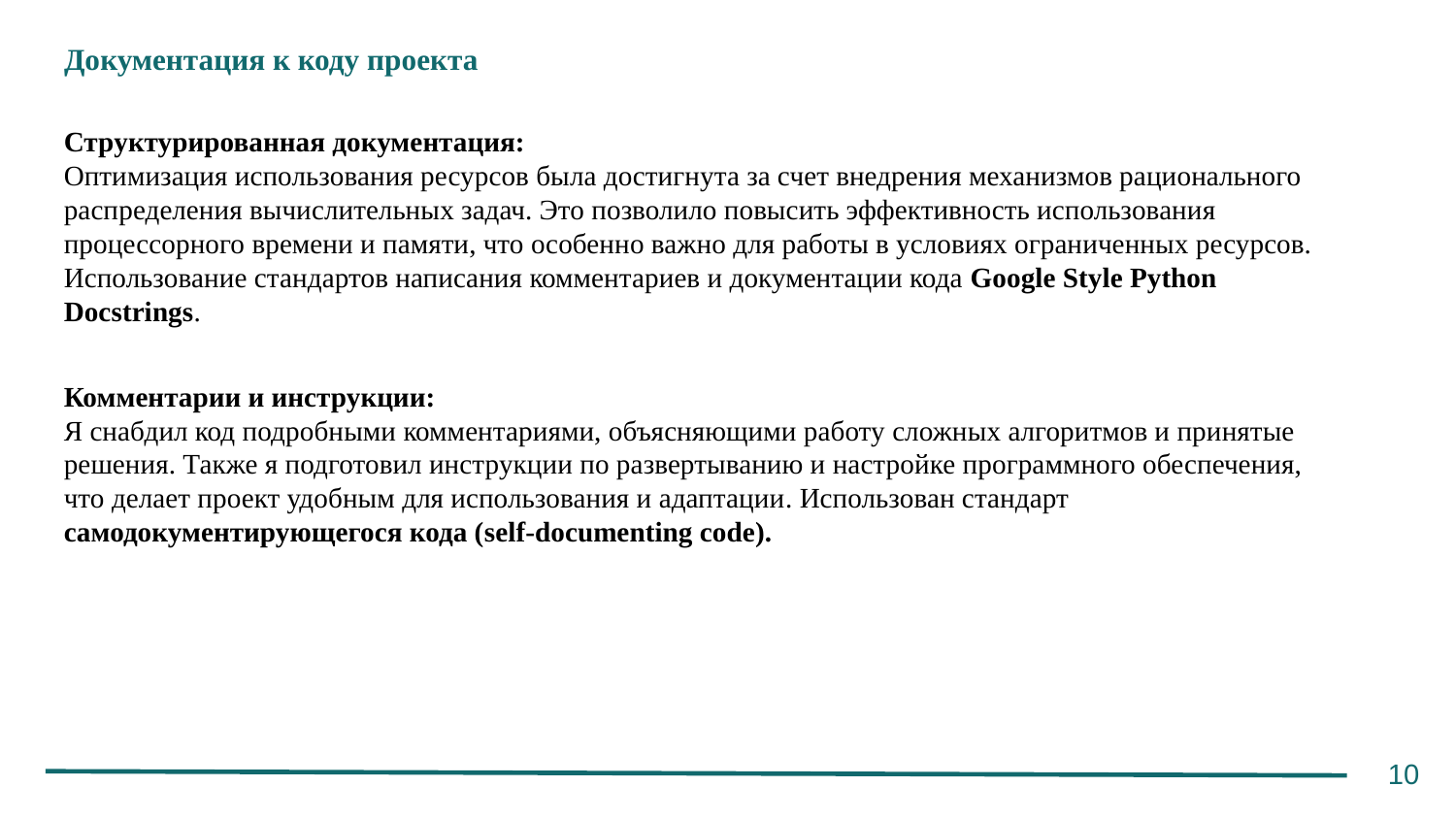

# Документация к коду проекта
Структурированная документация:
Оптимизация использования ресурсов была достигнута за счет внедрения механизмов рационального распределения вычислительных задач. Это позволило повысить эффективность использования процессорного времени и памяти, что особенно важно для работы в условиях ограниченных ресурсов. Использование стандартов написания комментариев и документации кода Google Style Python Docstrings.
Комментарии и инструкции:
Я снабдил код подробными комментариями, объясняющими работу сложных алгоритмов и принятые решения. Также я подготовил инструкции по развертыванию и настройке программного обеспечения, что делает проект удобным для использования и адаптации. Использован стандарт самодокументирующегося кода (self-documenting code).
10